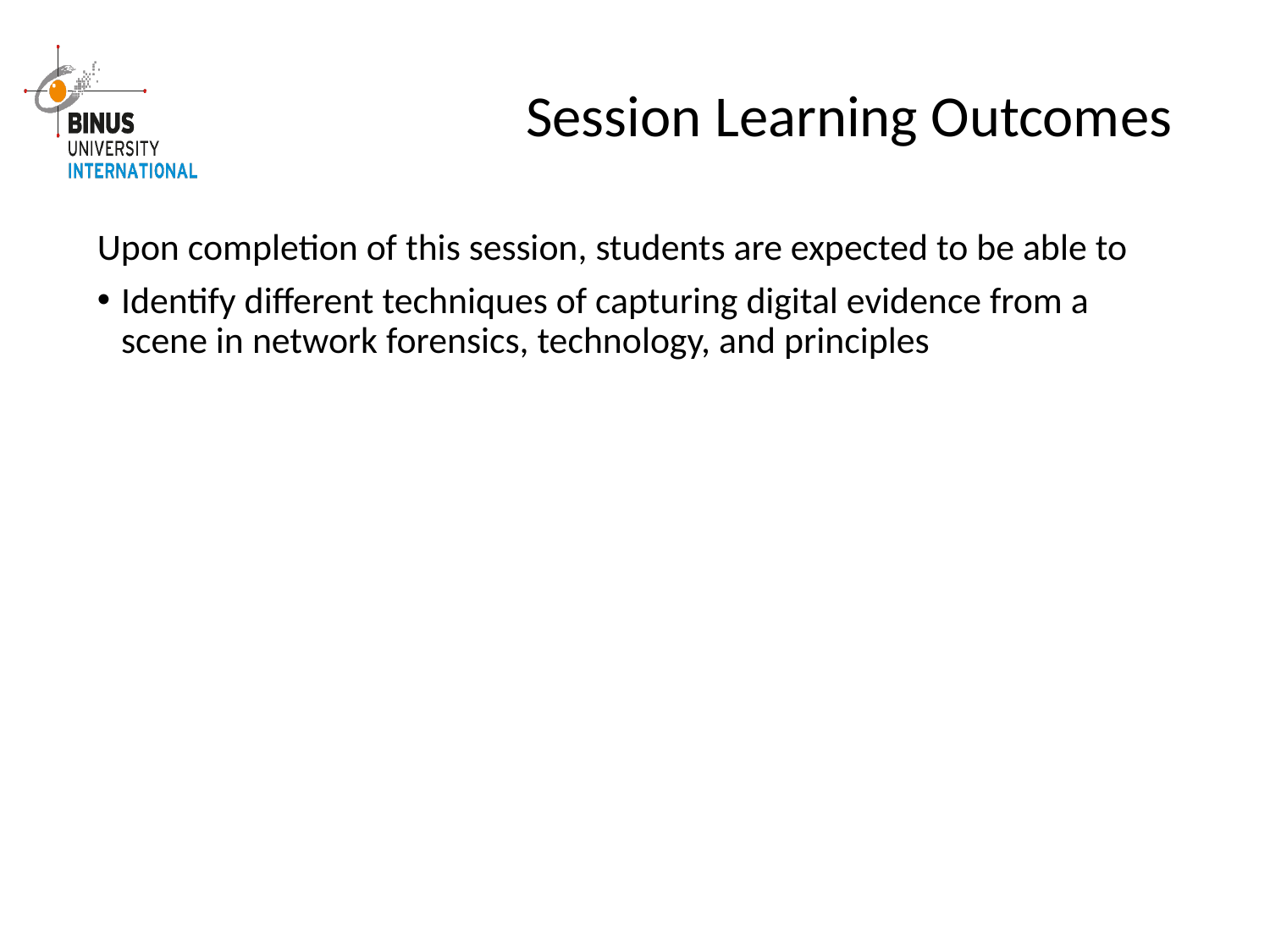

# Session Learning Outcomes
Upon completion of this session, students are expected to be able to
Identify different techniques of capturing digital evidence from a scene in network forensics, technology, and principles